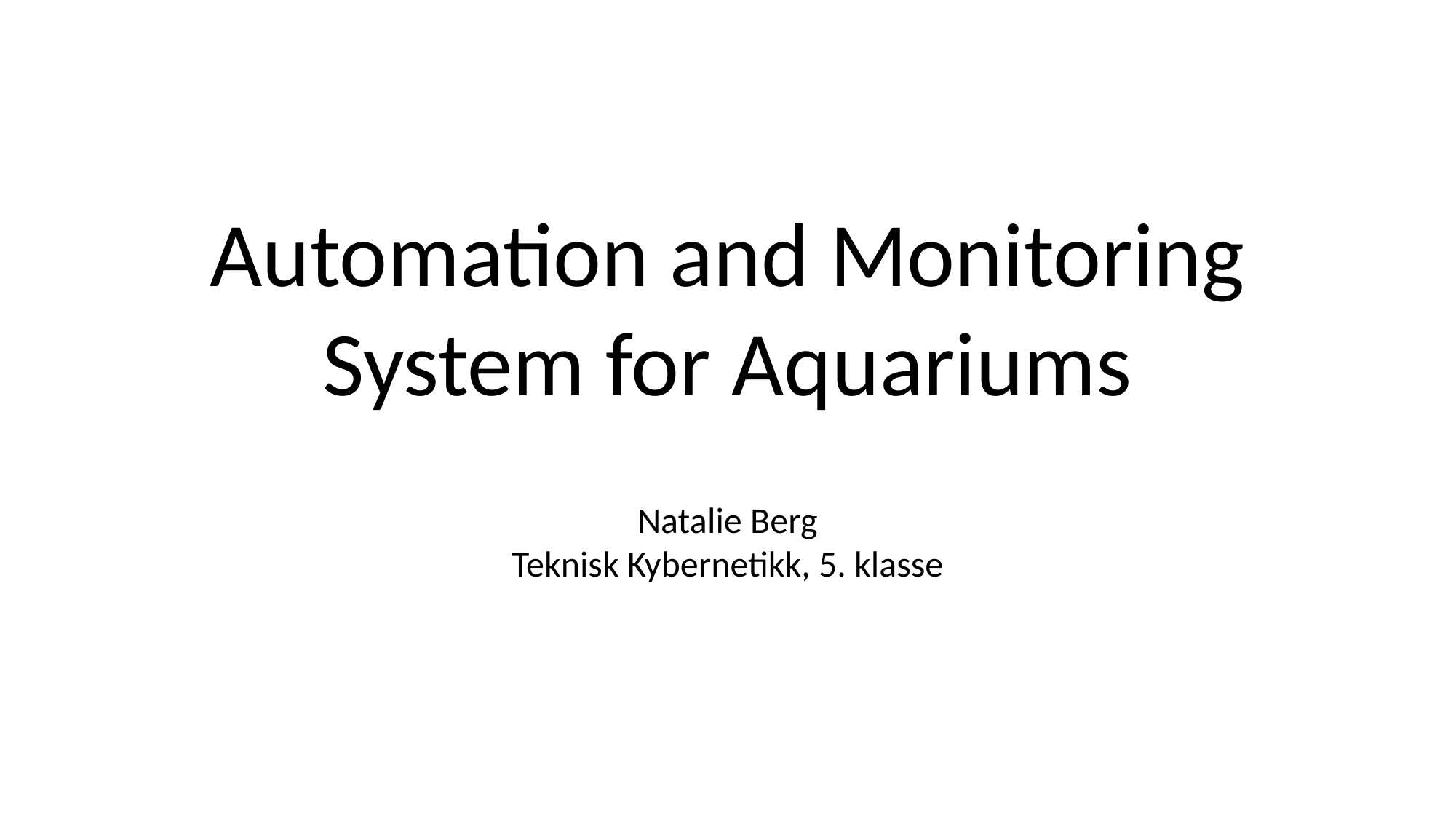

Automation and Monitoring System for Aquariums
Natalie Berg
Teknisk Kybernetikk, 5. klasse